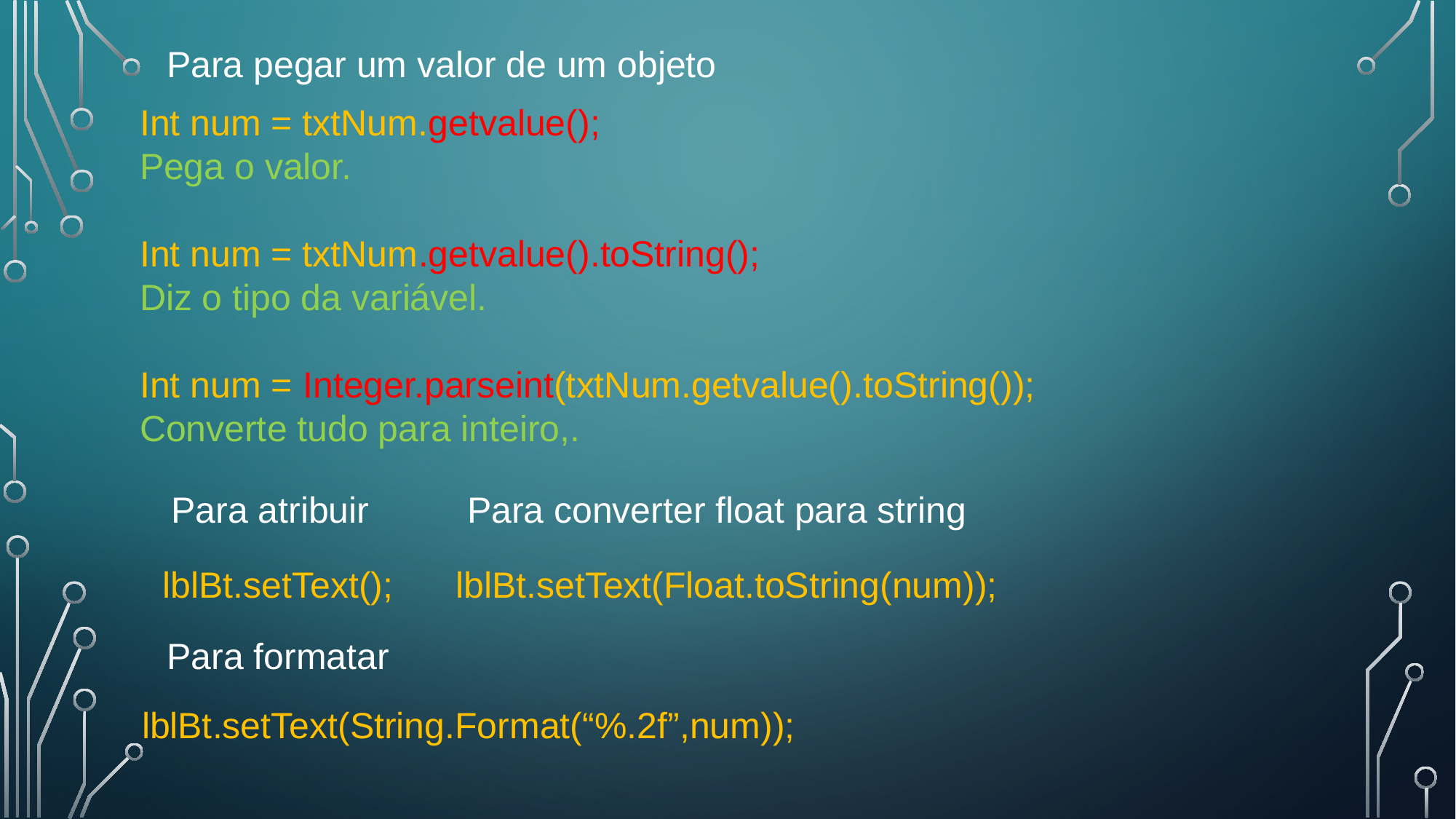

Para pegar um valor de um objeto
Int num = txtNum.getvalue();
Pega o valor.

Int num = txtNum.getvalue().toString();
Diz o tipo da variável.

Int num = Integer.parseint(txtNum.getvalue().toString());
Converte tudo para inteiro,.

Para atribuir
Para converter float para string
lblBt.setText();

lblBt.setText(Float.toString(num));

Para formatar
lblBt.setText(String.Format(“%.2f”,num));